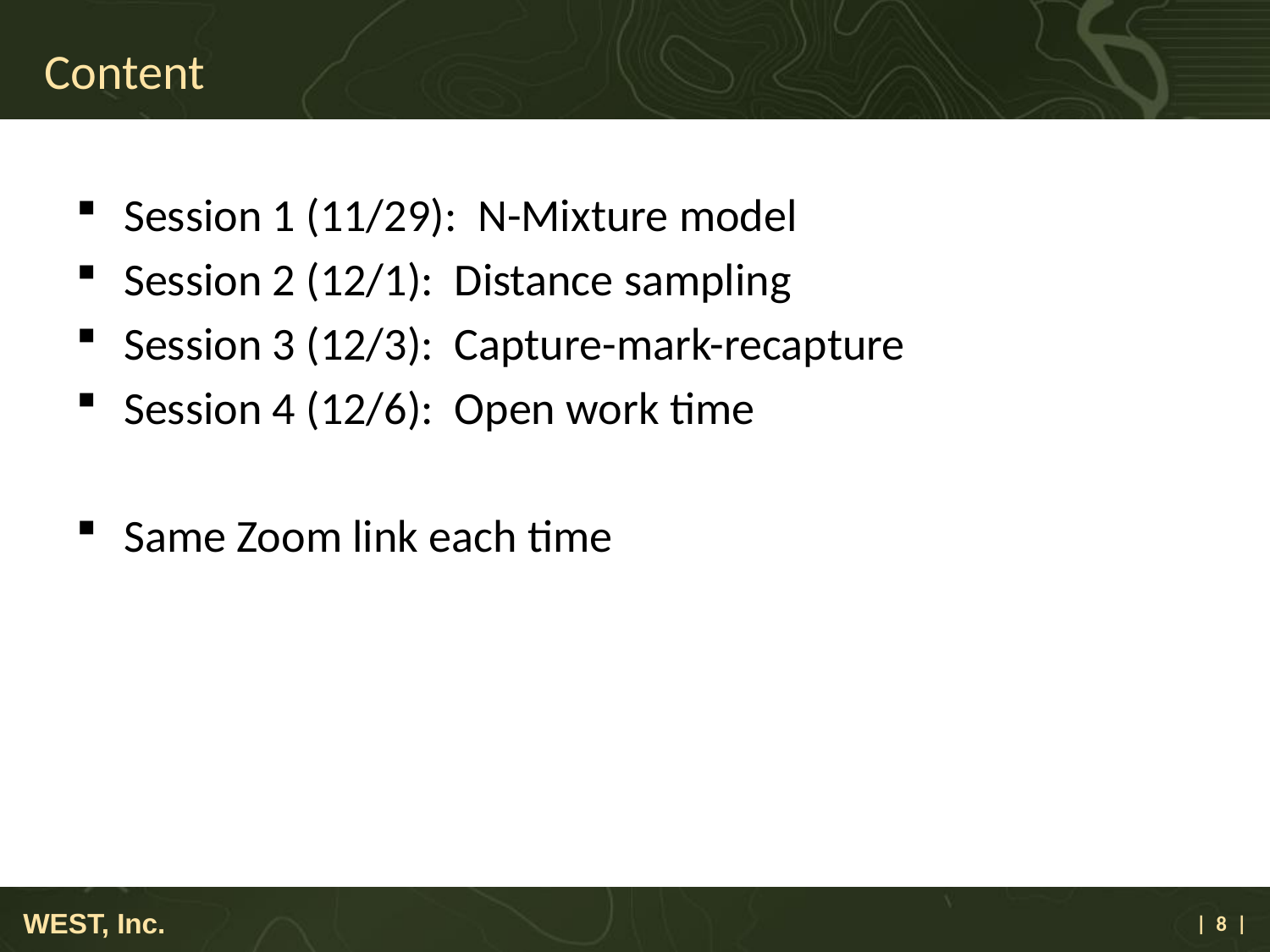

# Content
Session 1 (11/29):  N-Mixture model
Session 2 (12/1):  Distance sampling
Session 3 (12/3):  Capture-mark-recapture
Session 4 (12/6):  Open work time

Same Zoom link each time